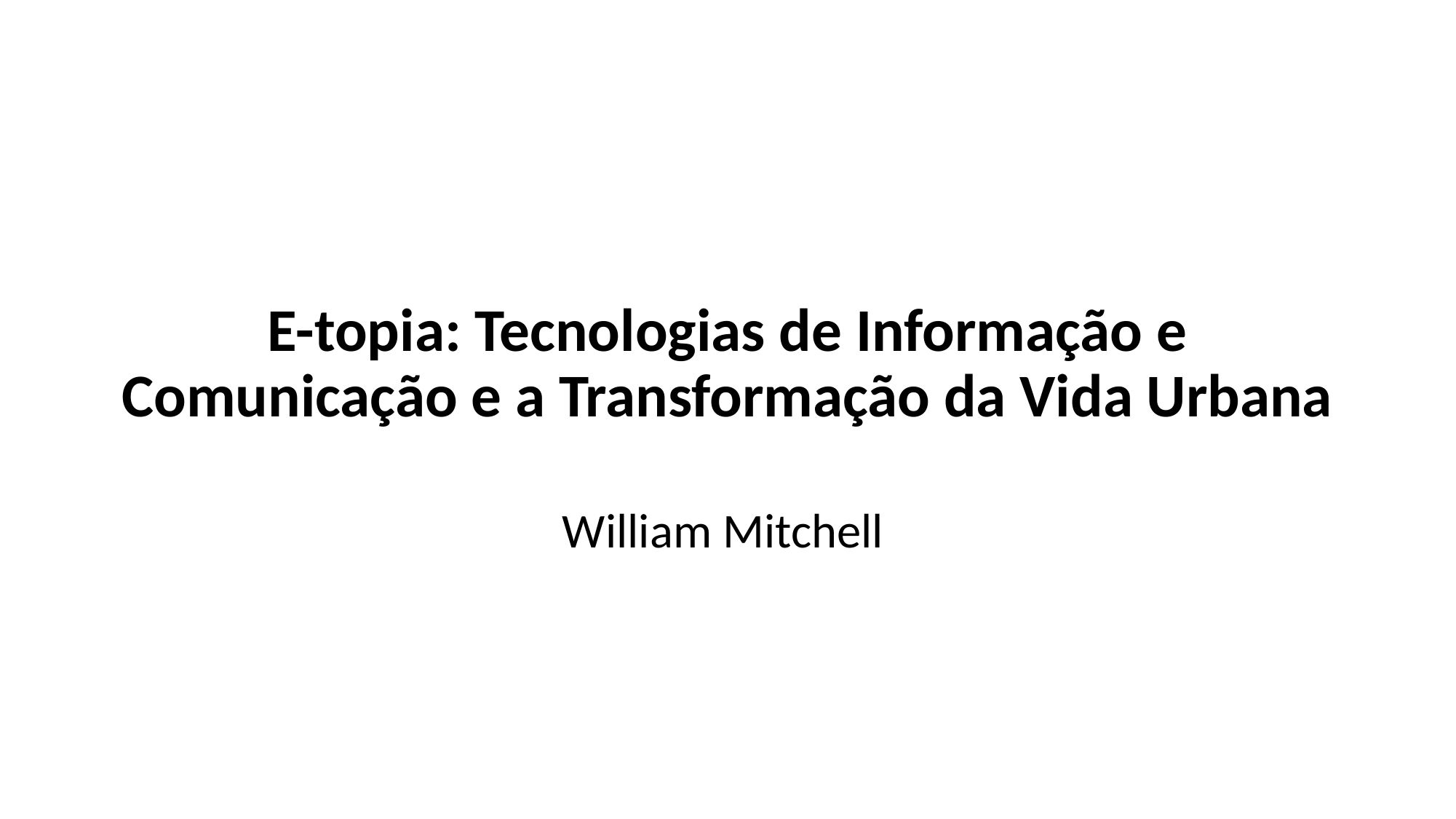

E-topia: Tecnologias de Informação e Comunicação e a Transformação da Vida Urbana

William Mitchell